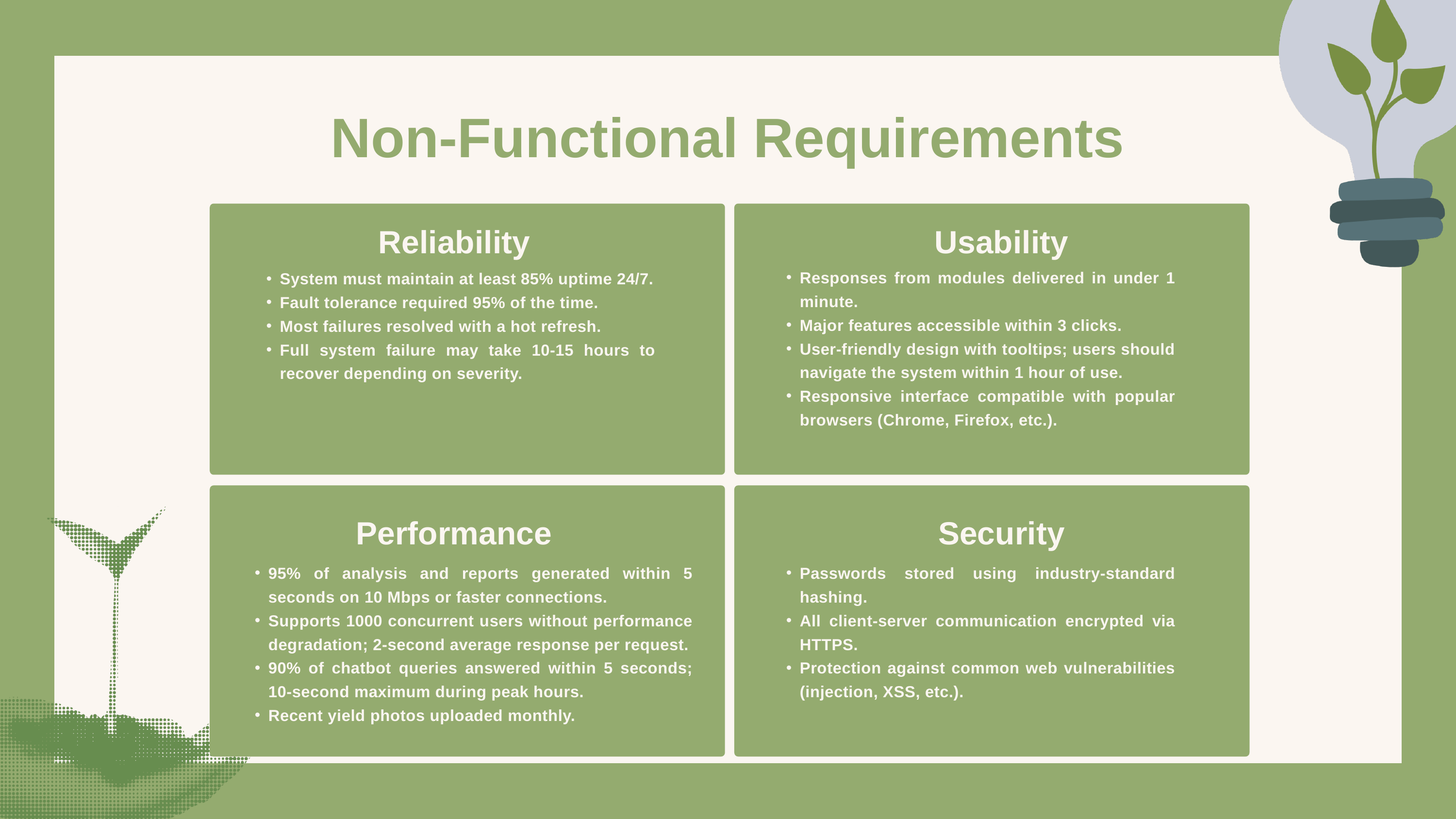

Non-Functional Requirements

Reliability
Usability
Responses from modules delivered in under 1 minute.
Major features accessible within 3 clicks.
User-friendly design with tooltips; users should navigate the system within 1 hour of use.
Responsive interface compatible with popular browsers (Chrome, Firefox, etc.).

System must maintain at least 85% uptime 24/7.
Fault tolerance required 95% of the time.
Most failures resolved with a hot refresh.
Full system failure may take 10-15 hours to recover depending on severity.

Performance
Security
95% of analysis and reports generated within 5 seconds on 10 Mbps or faster connections.
Supports 1000 concurrent users without performance degradation; 2-second average response per request.
90% of chatbot queries answered within 5 seconds; 10-second maximum during peak hours.
Recent yield photos uploaded monthly.

Passwords stored using industry-standard hashing.
All client-server communication encrypted via HTTPS.
Protection against common web vulnerabilities (injection, XSS, etc.).